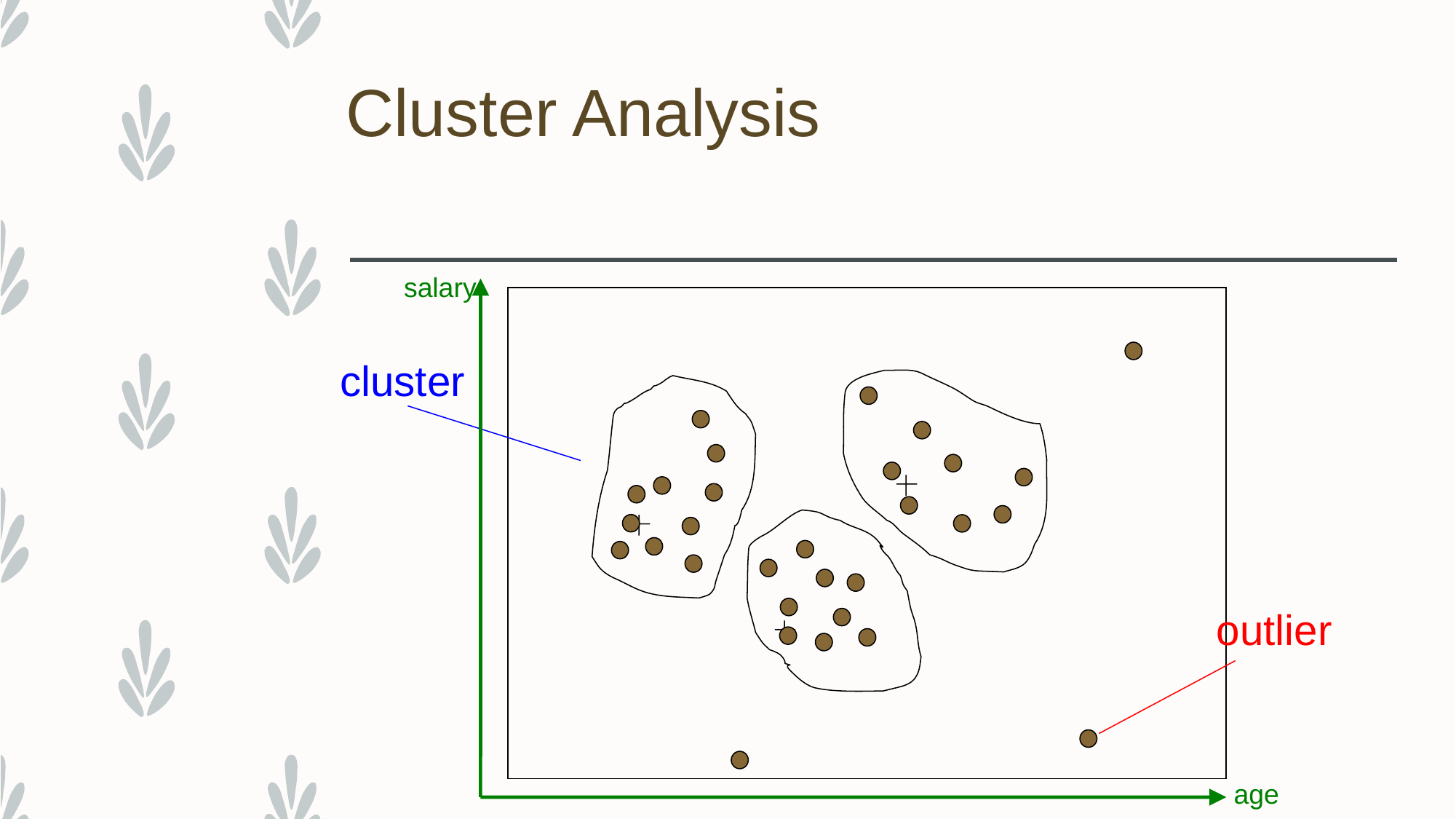

# Cluster Analysis
salary

age

cluster

outlier